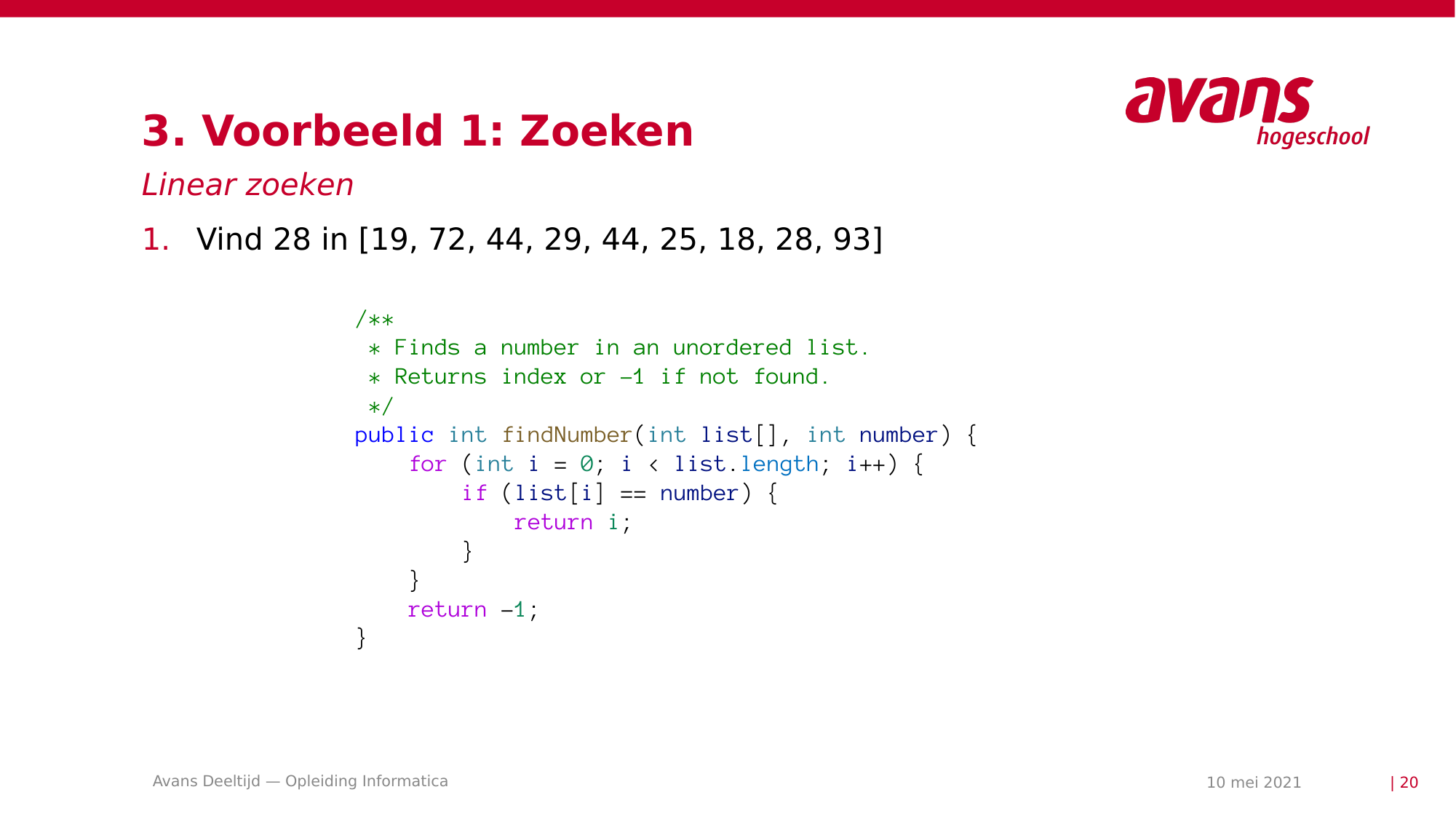

# 3. Voorbeeld 1: Zoeken
Linear zoeken
Vind 28 in [19, 72, 44, 29, 44, 25, 18, 28, 93]
    /**
     * Finds a number in an unordered list.
     * Returns index or -1 if not found.
     */
    public int findNumber(int list[], int number) {
        for (int i = 0; i < list.length; i++) {
            if (list[i] == number) {
                return i;
            }
        }
        return -1;
    }
Avans Deeltijd — Opleiding Informatica
10 mei 2021
| 20